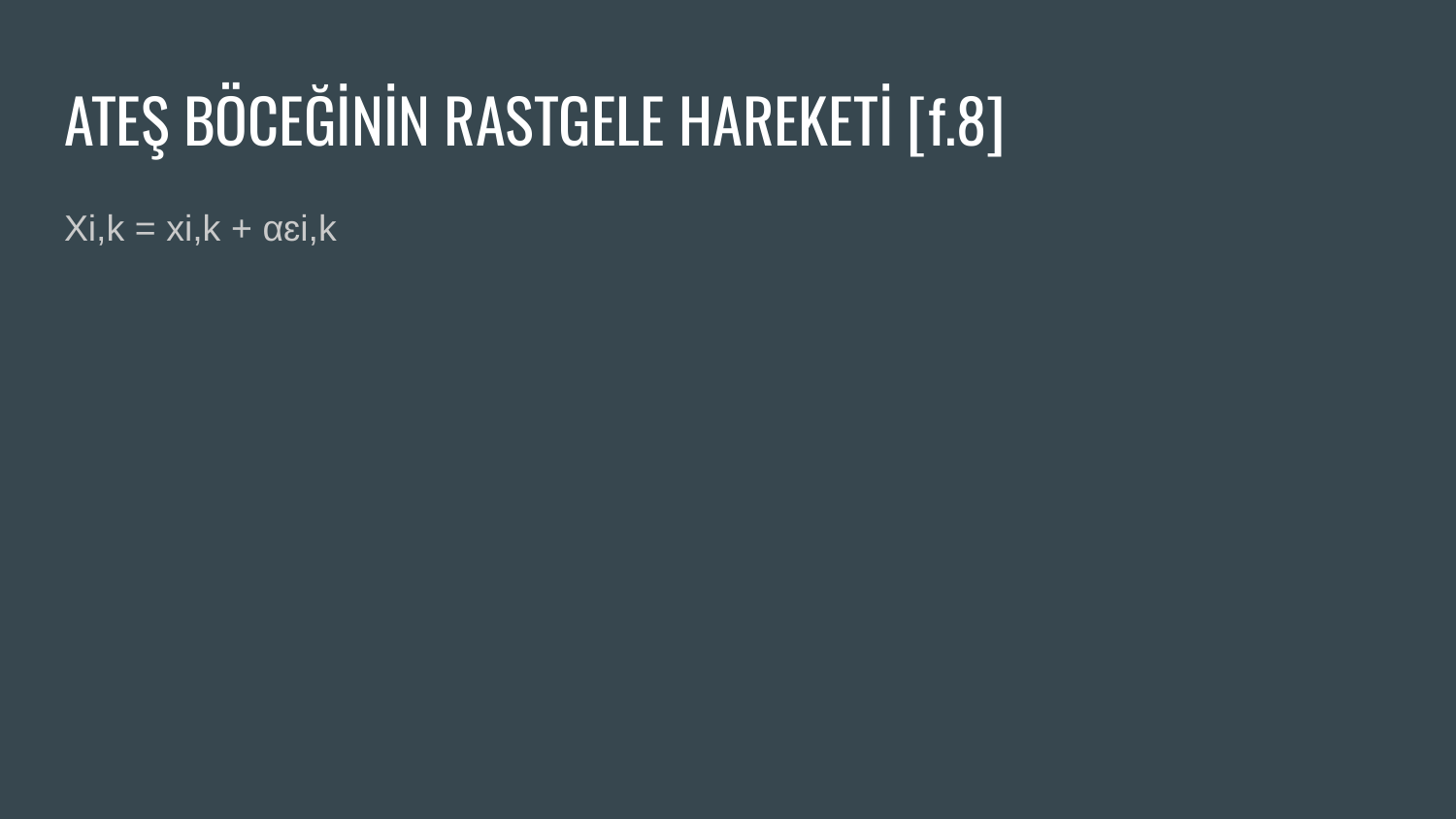

# ATEŞ BÖCEĞİNİN RASTGELE HAREKETİ [f.8]
Xi,k = xi,k + αɛi,k